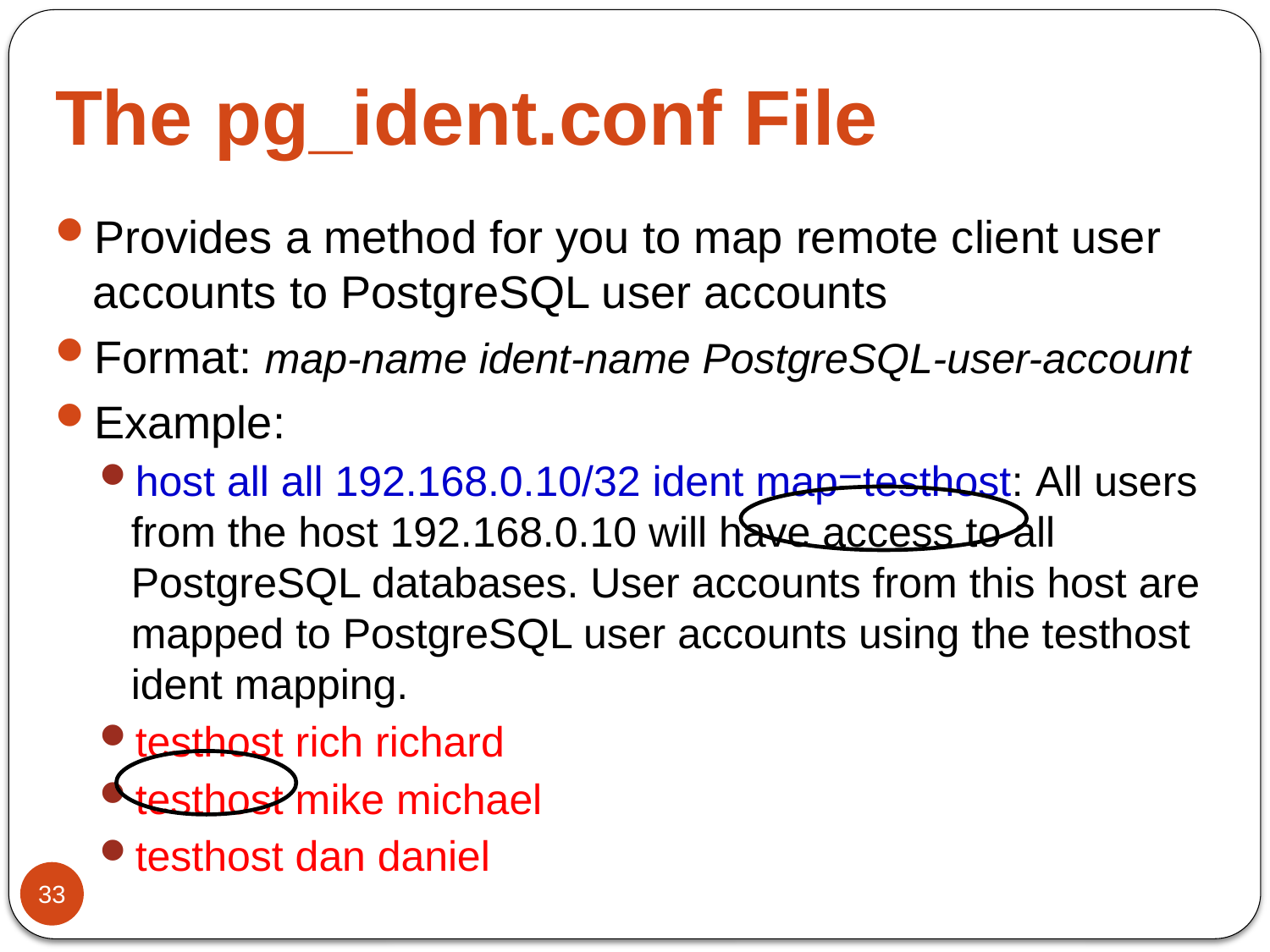

# The pg_ident.conf File
Provides a method for you to map remote client user accounts to PostgreSQL user accounts
Format: map-name ident-name PostgreSQL-user-account
Example:
host all all 192.168.0.10/32 ident map=testhost: All users from the host 192.168.0.10 will have access to all PostgreSQL databases. User accounts from this host are mapped to PostgreSQL user accounts using the testhost ident mapping.
testhost rich richard
testhost mike michael
testhost dan daniel

33